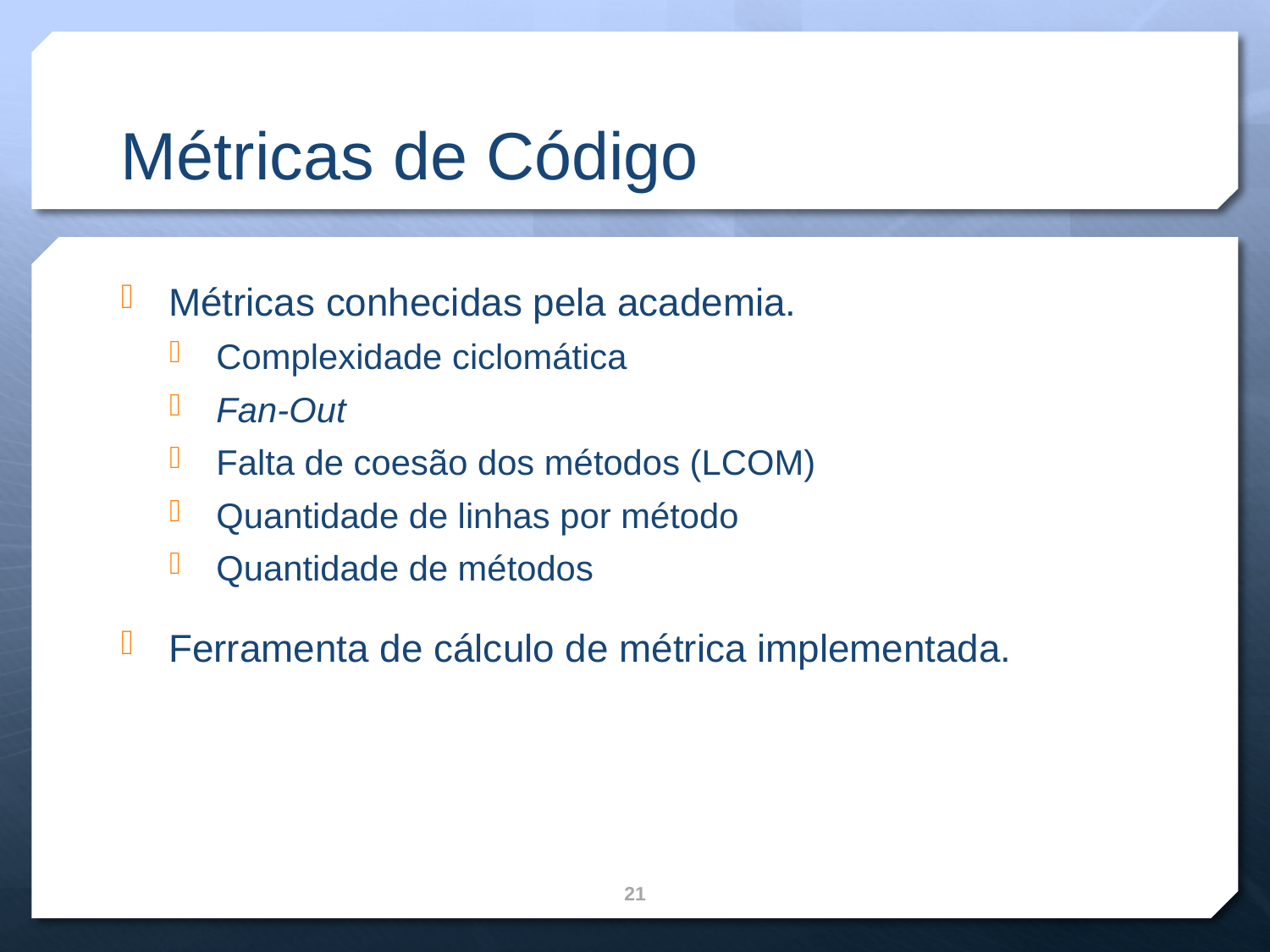

# Métricas de Código
Métricas conhecidas pela academia.
Complexidade ciclomática
Fan-Out
Falta de coesão dos métodos (LCOM)
Quantidade de linhas por método
Quantidade de métodos
Ferramenta de cálculo de métrica implementada.
21